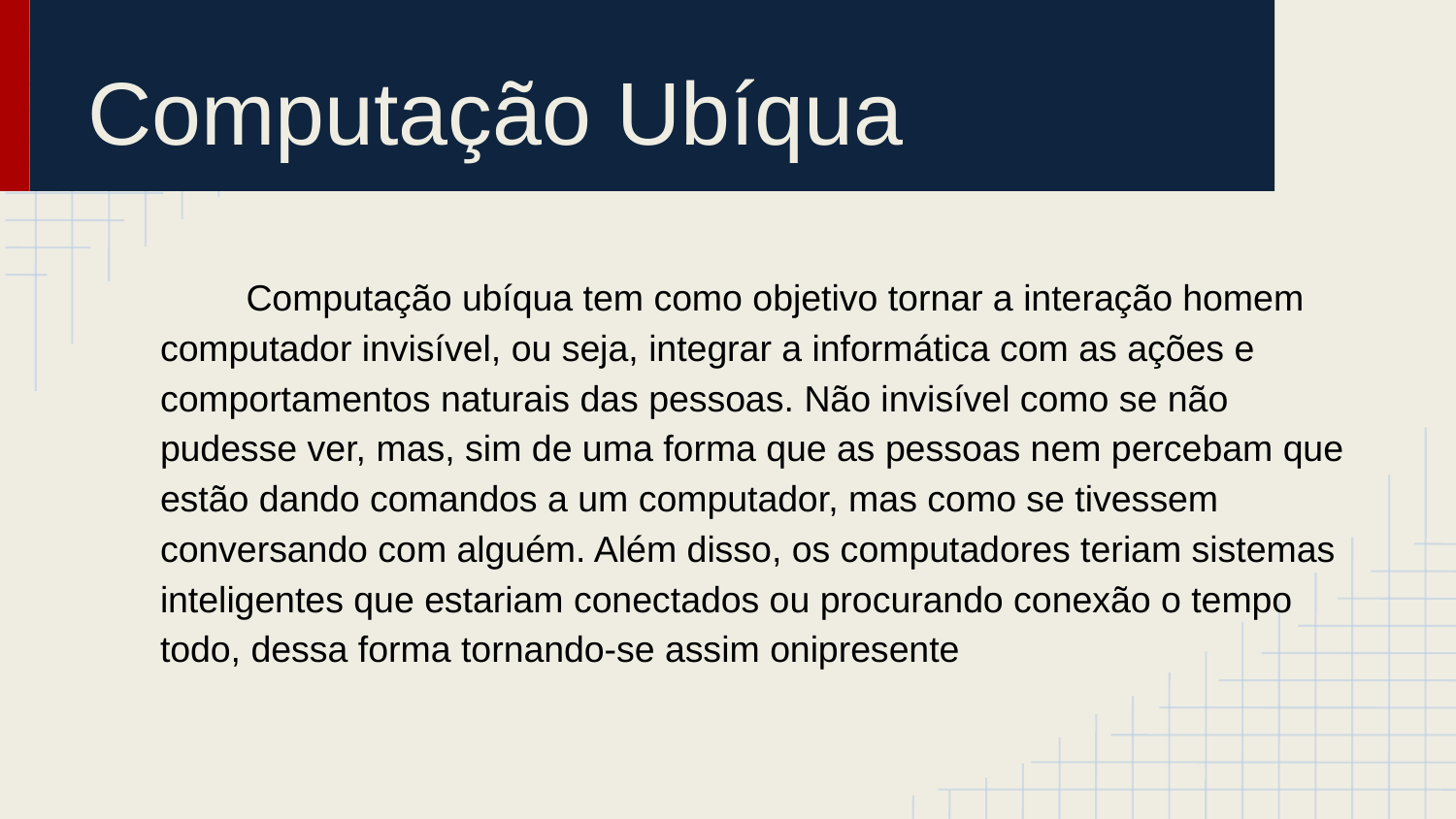

# Computação Ubíqua

            Computação ubíqua tem como objetivo tornar a interação homem computador invisível, ou seja, integrar a informática com as ações e comportamentos naturais das pessoas. Não invisível como se não pudesse ver, mas, sim de uma forma que as pessoas nem percebam que estão dando comandos a um computador, mas como se tivessem conversando com alguém. Além disso, os computadores teriam sistemas inteligentes que estariam conectados ou procurando conexão o tempo todo, dessa forma tornando-se assim onipresente